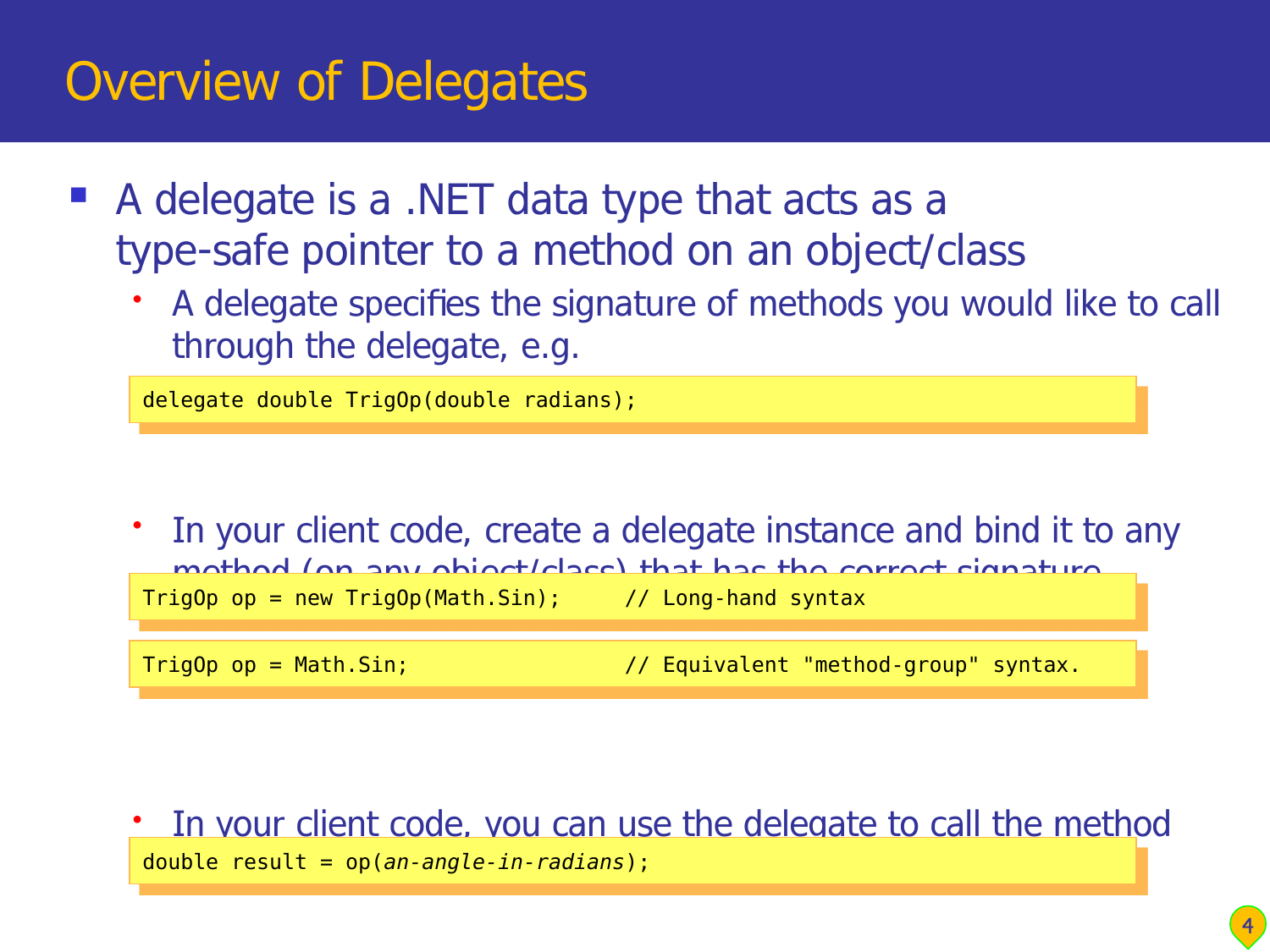

# Overview of Delegates
A delegate is a .NET data type that acts as a
type-safe pointer to a method on an object/class
A delegate specifies the signature of methods you would like to call through the delegate, e.g.

In your client code, create a delegate instance and bind it to any method (on any object/class) that has the correct signature

In your client code, you can use the delegate to call the method when you're ready
delegate double TrigOp(double radians);
TrigOp op = new TrigOp(Math.Sin);     // Long-hand syntax
TrigOp op = Math.Sin;                 // Equivalent "method-group" syntax.
double result = op(an-angle-in-radians);
4